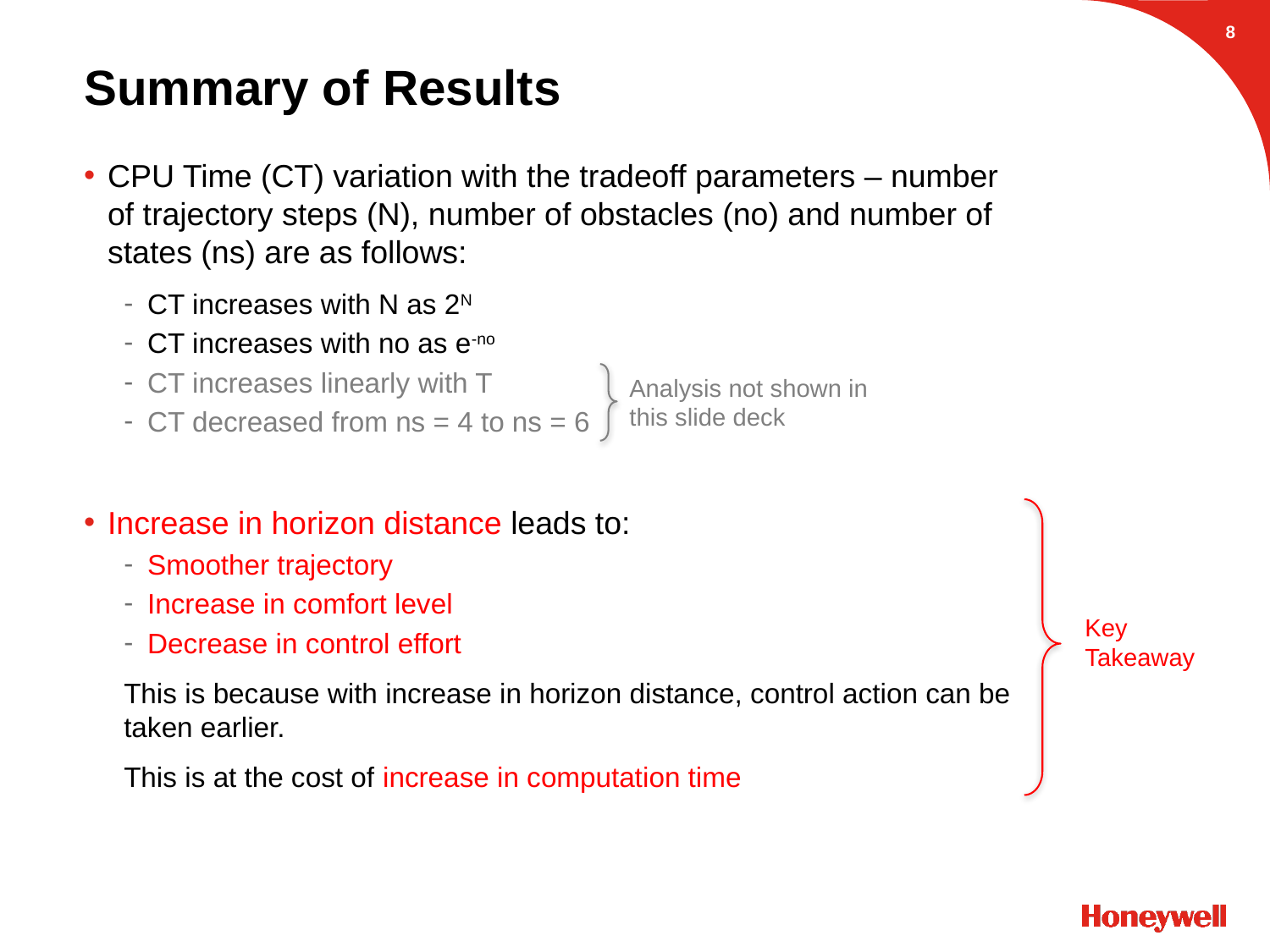

8
# Summary of Results
CPU Time (CT) variation with the tradeoff parameters – number of trajectory steps (N), number of obstacles (no) and number of states (ns) are as follows:
CT increases with N as 2N
CT increases with no as e-no
CT increases linearly with T
CT decreased from ns = 4 to ns = 6

Increase in horizon distance leads to:
Smoother trajectory
Increase in comfort level
Decrease in control effort
This is because with increase in horizon distance, control action can be taken earlier.
This is at the cost of increase in computation time

Analysis not shown in this slide deck

Key Takeaway